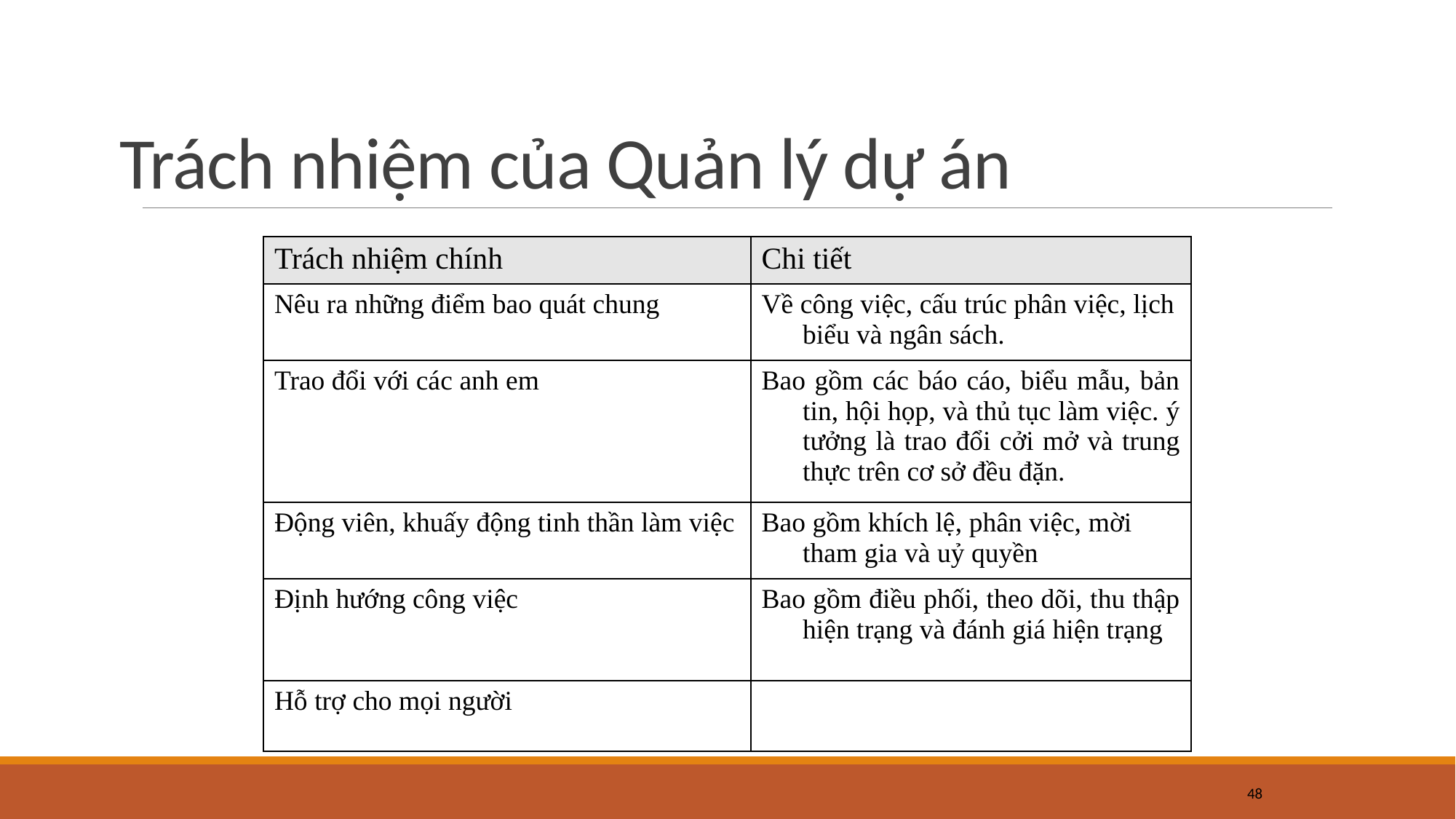

# Trách nhiệm của Quản lý dự án
| Trách nhiệm chính | Chi tiết |
| --- | --- |
| Nêu ra những điểm bao quát chung | Về công việc, cấu trúc phân việc, lịch biểu và ngân sách. |
| Trao đổi với các anh em | Bao gồm các báo cáo, biểu mẫu, bản tin, hội họp, và thủ tục làm việc. ý tưởng là trao đổi cởi mở và trung thực trên cơ sở đều đặn. |
| Động viên, khuấy động tinh thần làm việc | Bao gồm khích lệ, phân việc, mời tham gia và uỷ quyền |
| Định hướng công việc | Bao gồm điều phối, theo dõi, thu thập hiện trạng và đánh giá hiện trạng |
| Hỗ trợ cho mọi người |  |
48